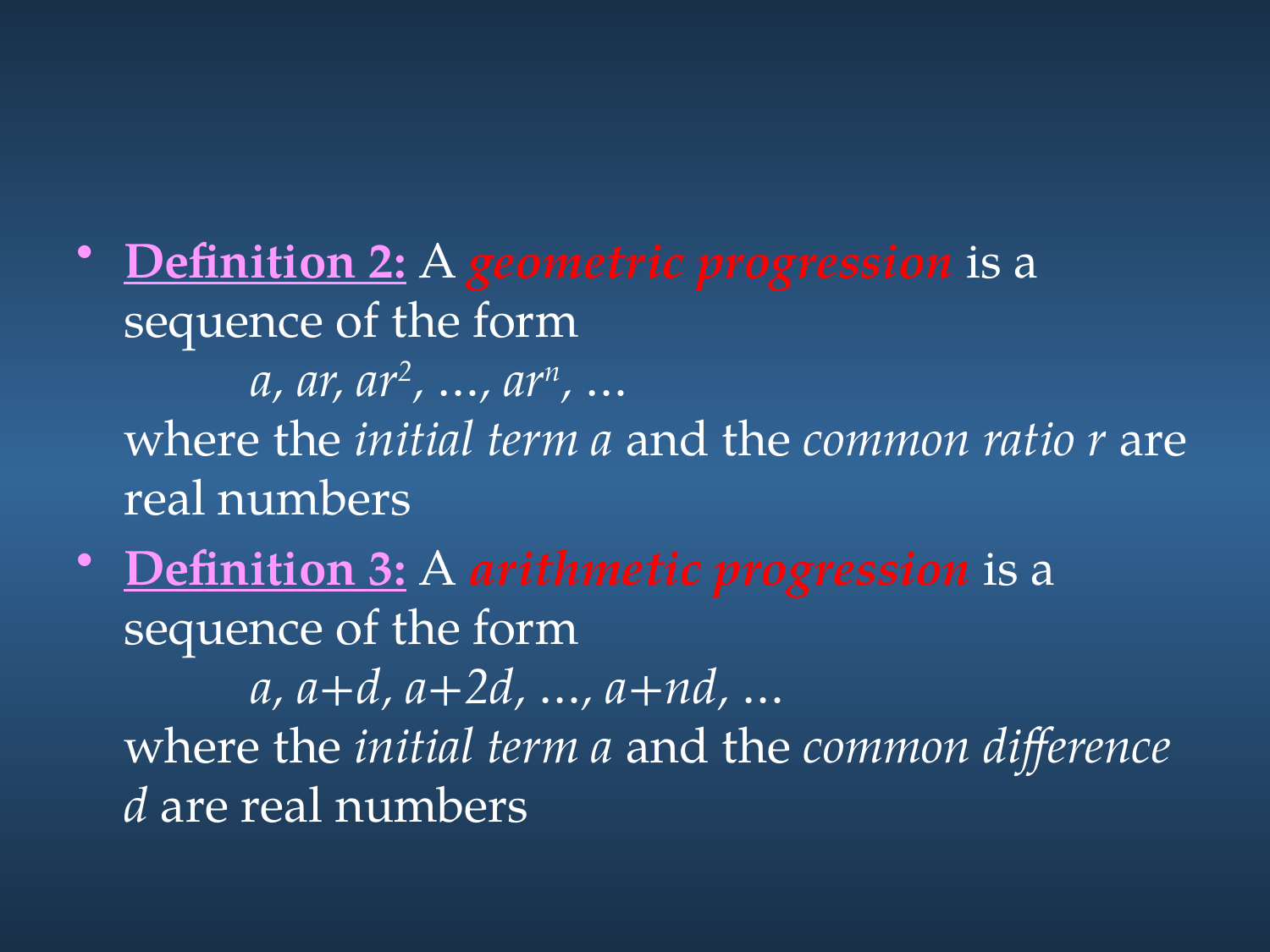

#
Definition 2: A geometric progression is a sequence of the form
	a, ar, ar2, …, arn, …
where the initial term a and the common ratio r are real numbers
Definition 3: A arithmetic progression is a sequence of the form
	a, a+d, a+2d, …, a+nd, …
where the initial term a and the common difference d are real numbers